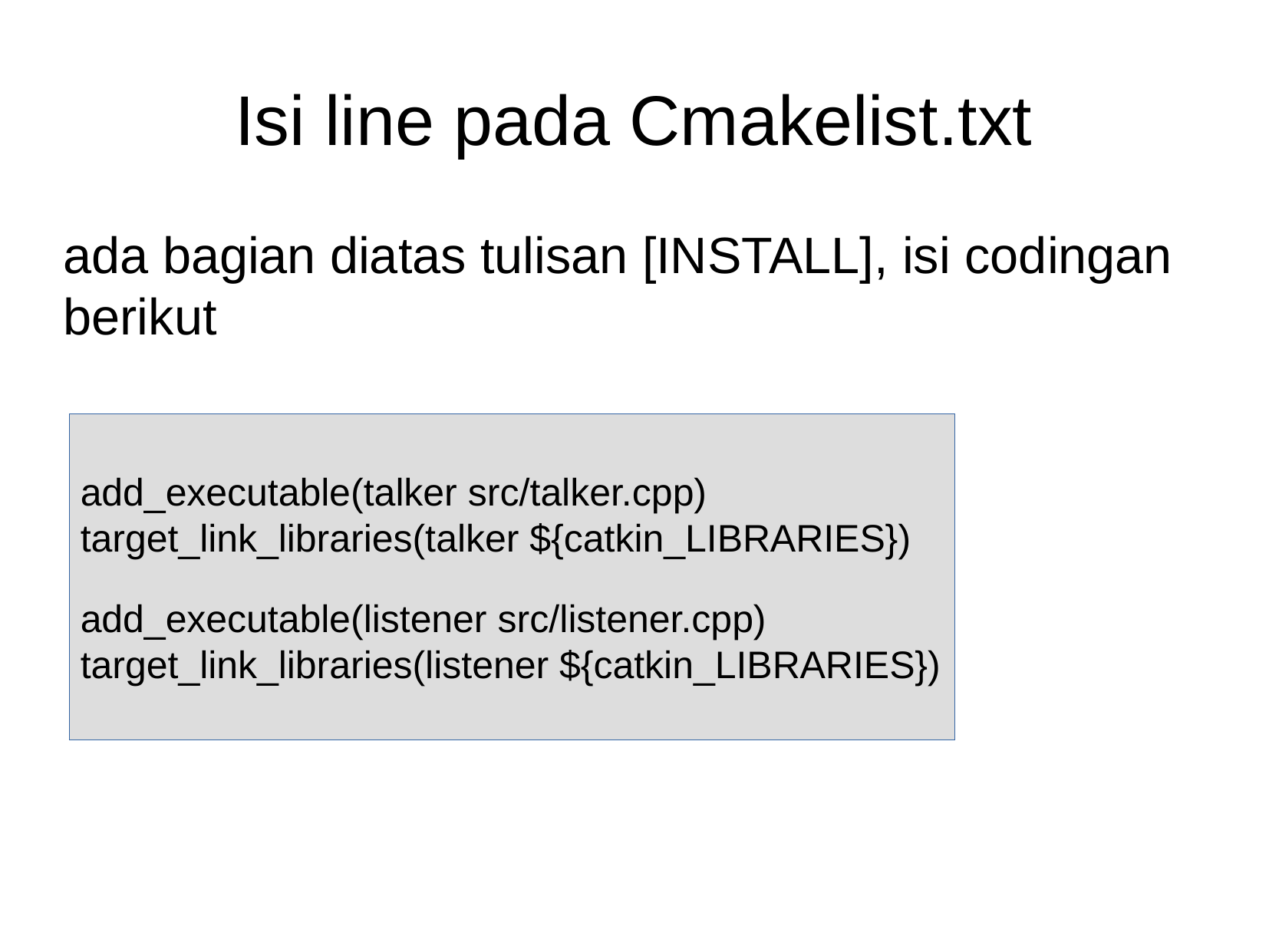

Isi line pada Cmakelist.txt
ada bagian diatas tulisan [INSTALL], isi codingan berikut

add_executable(talker src/talker.cpp)
target_link_libraries(talker ${catkin_LIBRARIES})

add_executable(listener src/listener.cpp)
target_link_libraries(listener ${catkin_LIBRARIES})